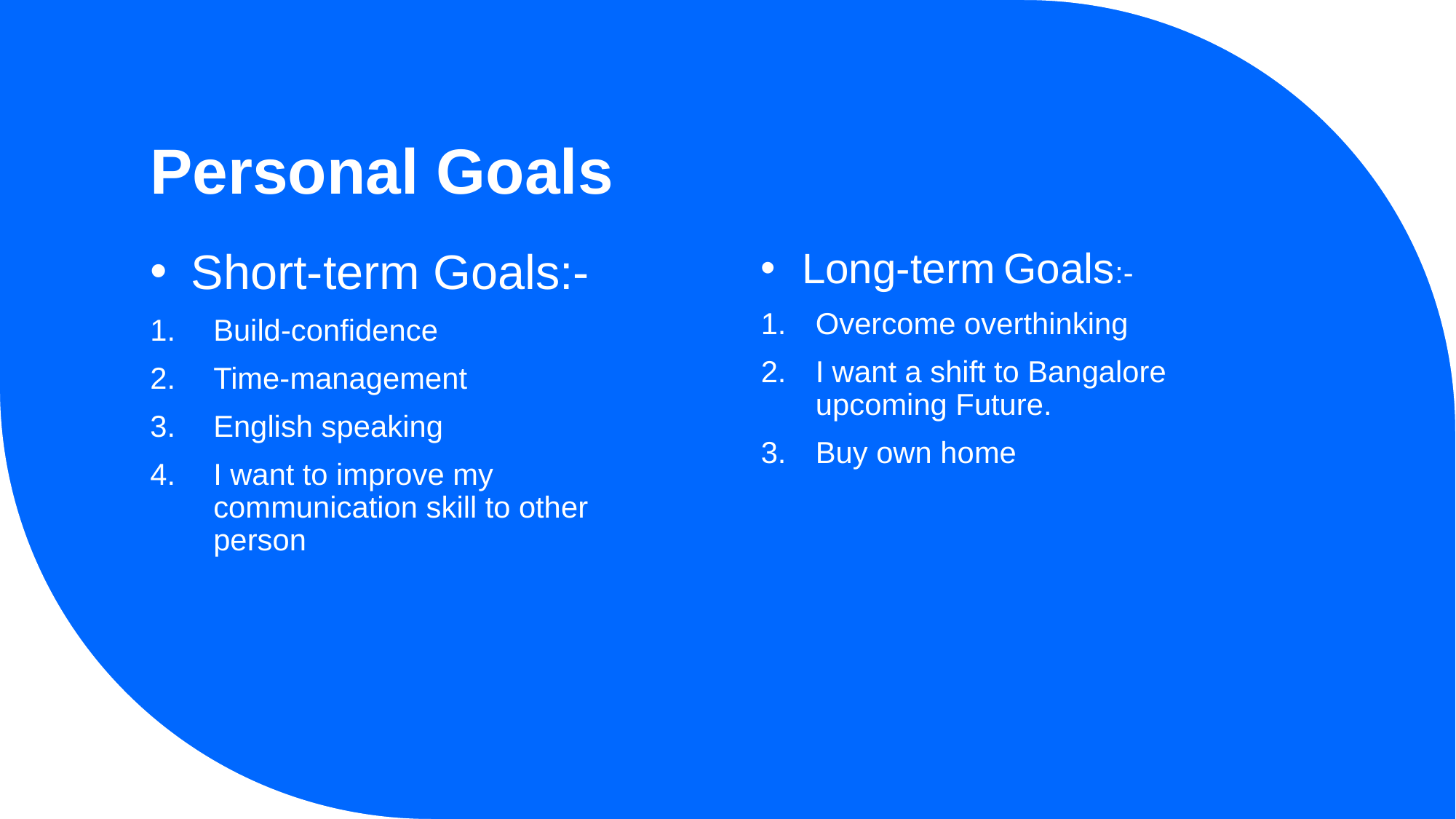

# Personal Goals
Short-term Goals:-
Build-confidence
Time-management
English speaking
I want to improve my communication skill to other person
Long-term Goals:-
Overcome overthinking
I want a shift to Bangalore upcoming Future.
Buy own home